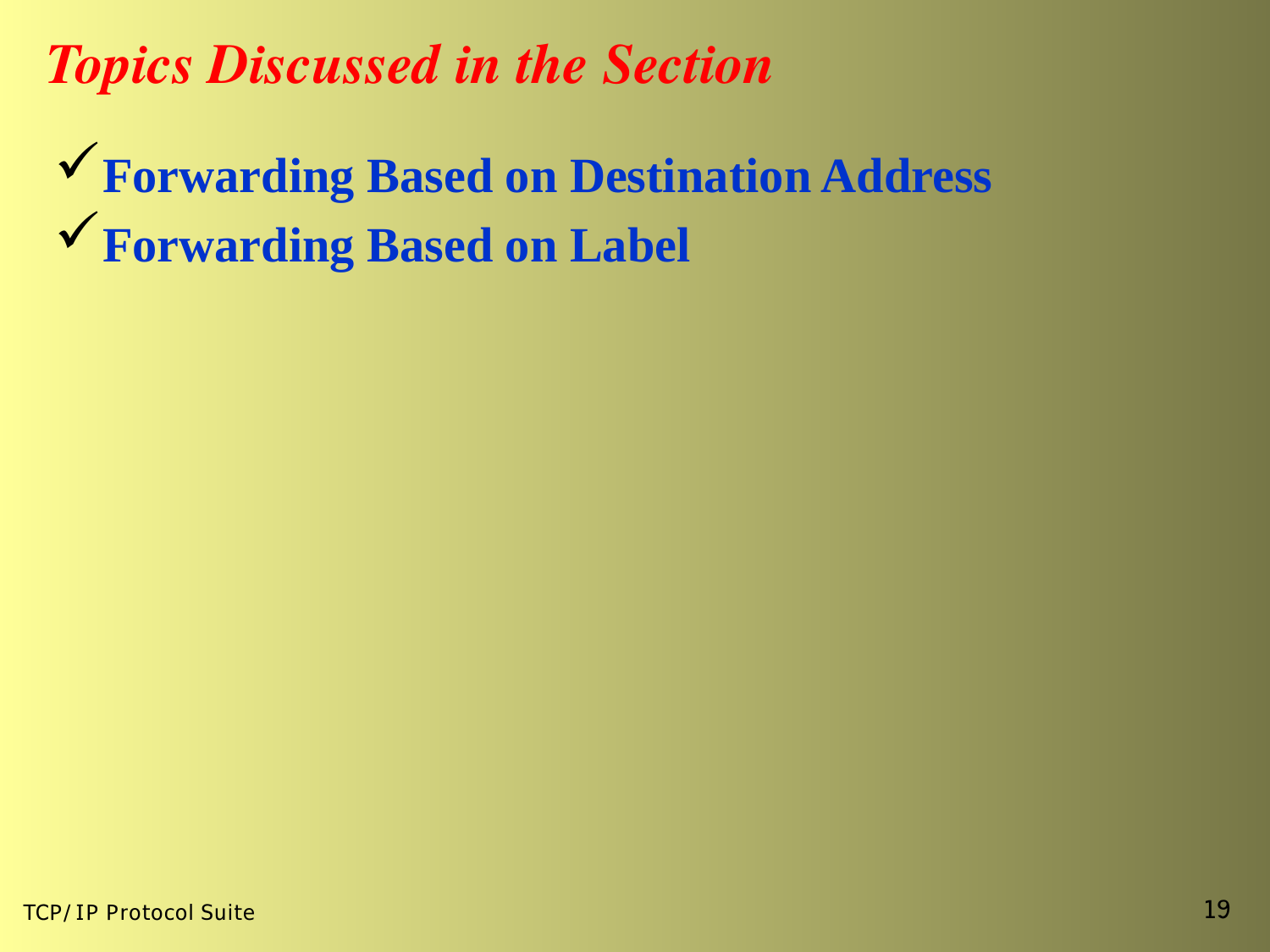

Topics Discussed in the Section
Forwarding Based on Destination Address
Forwarding Based on Label
19
TCP/IP Protocol Suite